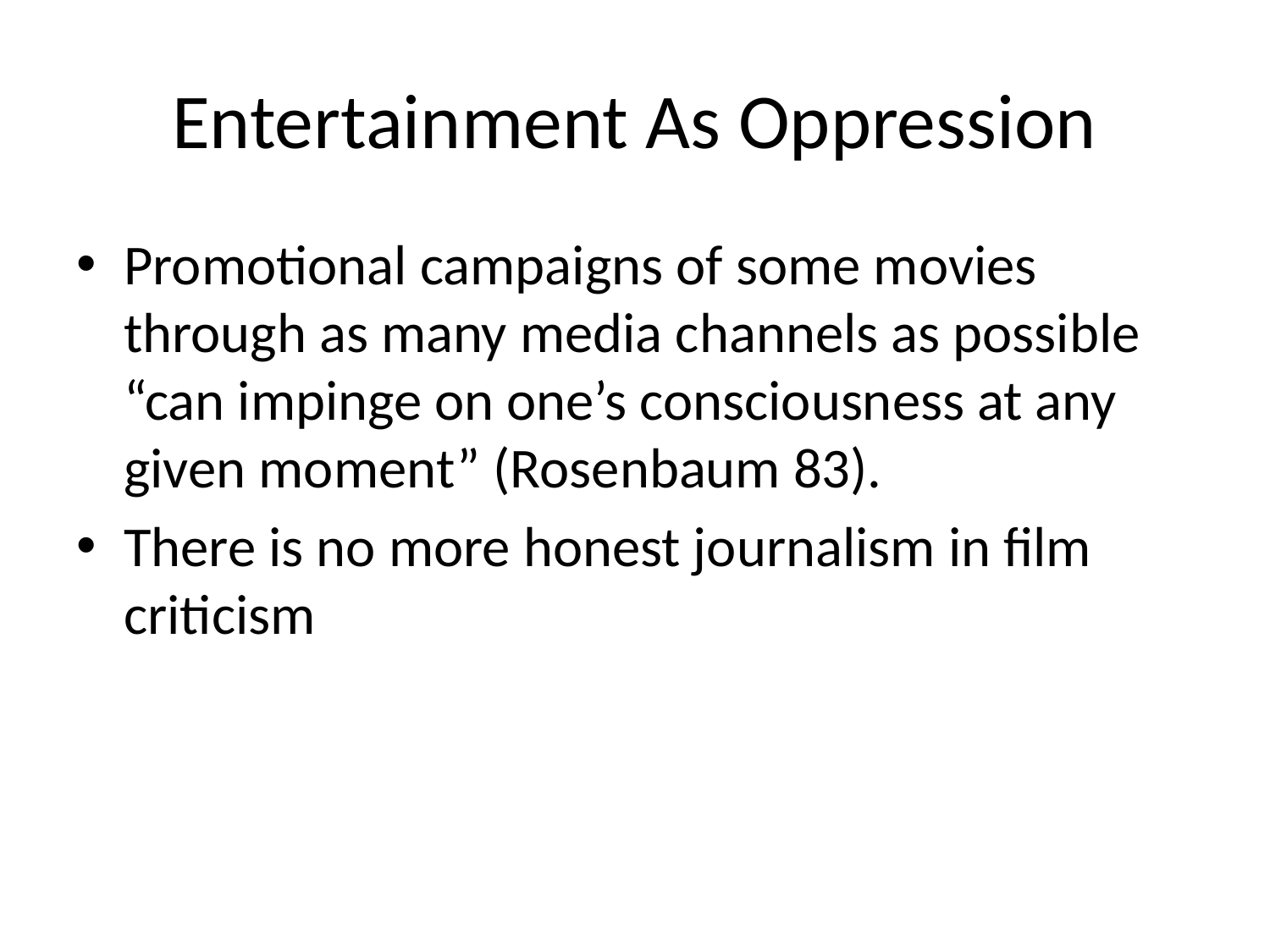

# Entertainment As Oppression
Promotional campaigns of some movies through as many media channels as possible  “can impinge on one’s consciousness at any given moment” (Rosenbaum 83).
There is no more honest journalism in film criticism